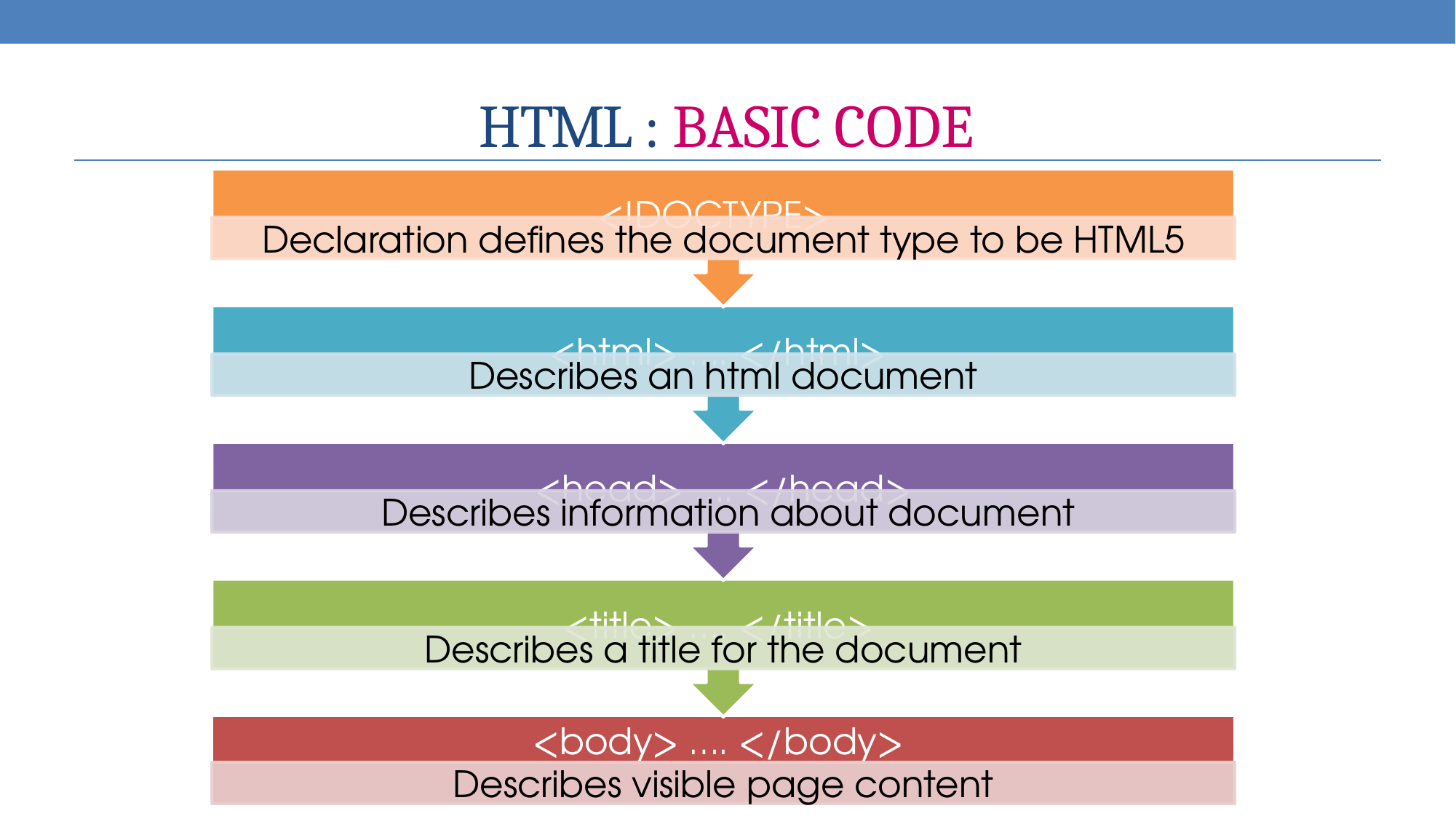

# HTML : BASIC CODE
<body> …. </body>
Describes visible page content
<title> …. </title>
Describes a title for the document
<head> …. </head>
 Describes information about document
<html> …. </html>
Describes an html document
<!DOCTYPE>
Declaration defines the document type to be HTML5